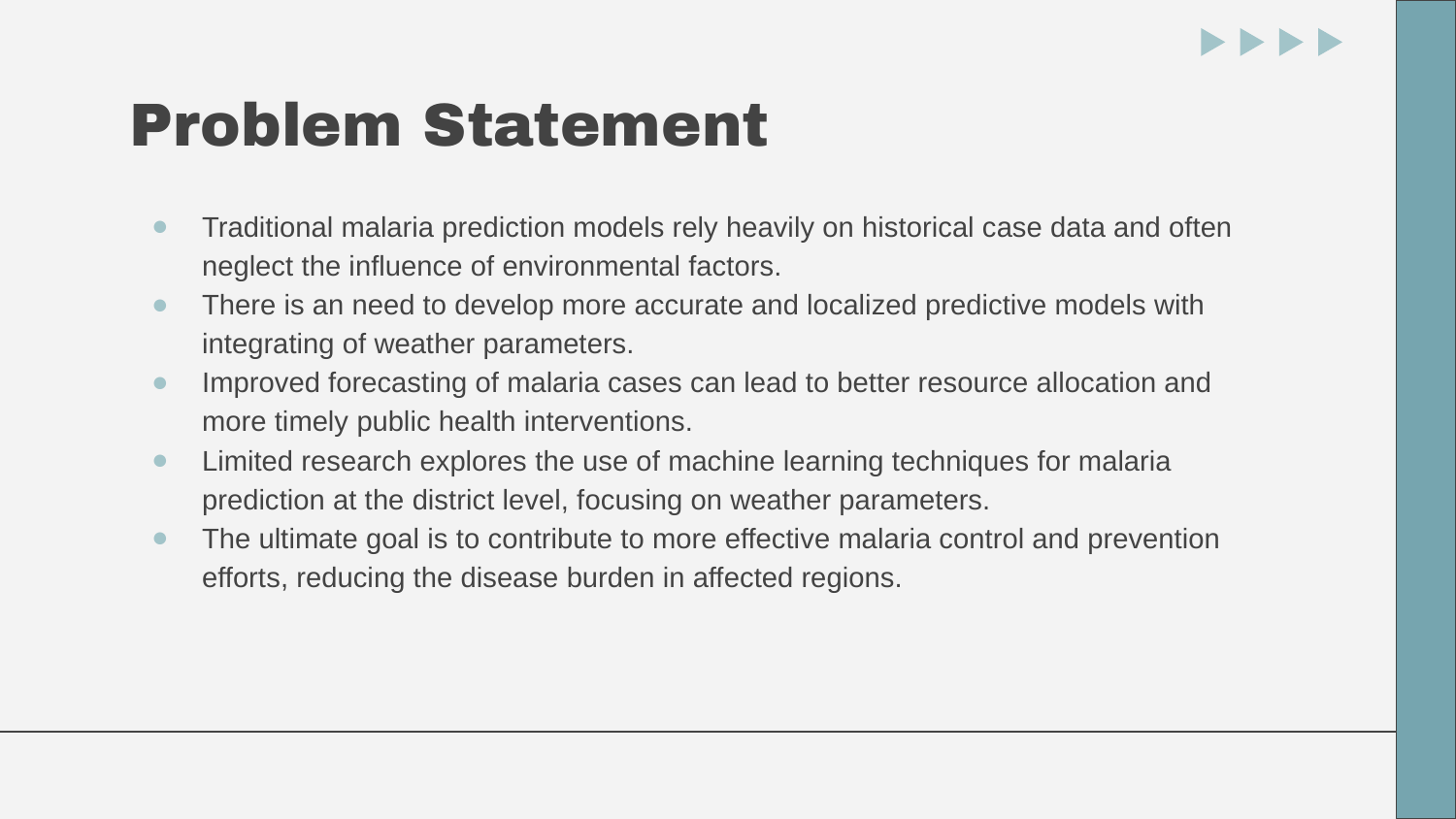

# Problem Statement

Traditional malaria prediction models rely heavily on historical case data and often neglect the influence of environmental factors.
There is an need to develop more accurate and localized predictive models with integrating of weather parameters.
Improved forecasting of malaria cases can lead to better resource allocation and more timely public health interventions.
Limited research explores the use of machine learning techniques for malaria prediction at the district level, focusing on weather parameters.
The ultimate goal is to contribute to more effective malaria control and prevention efforts, reducing the disease burden in affected regions.